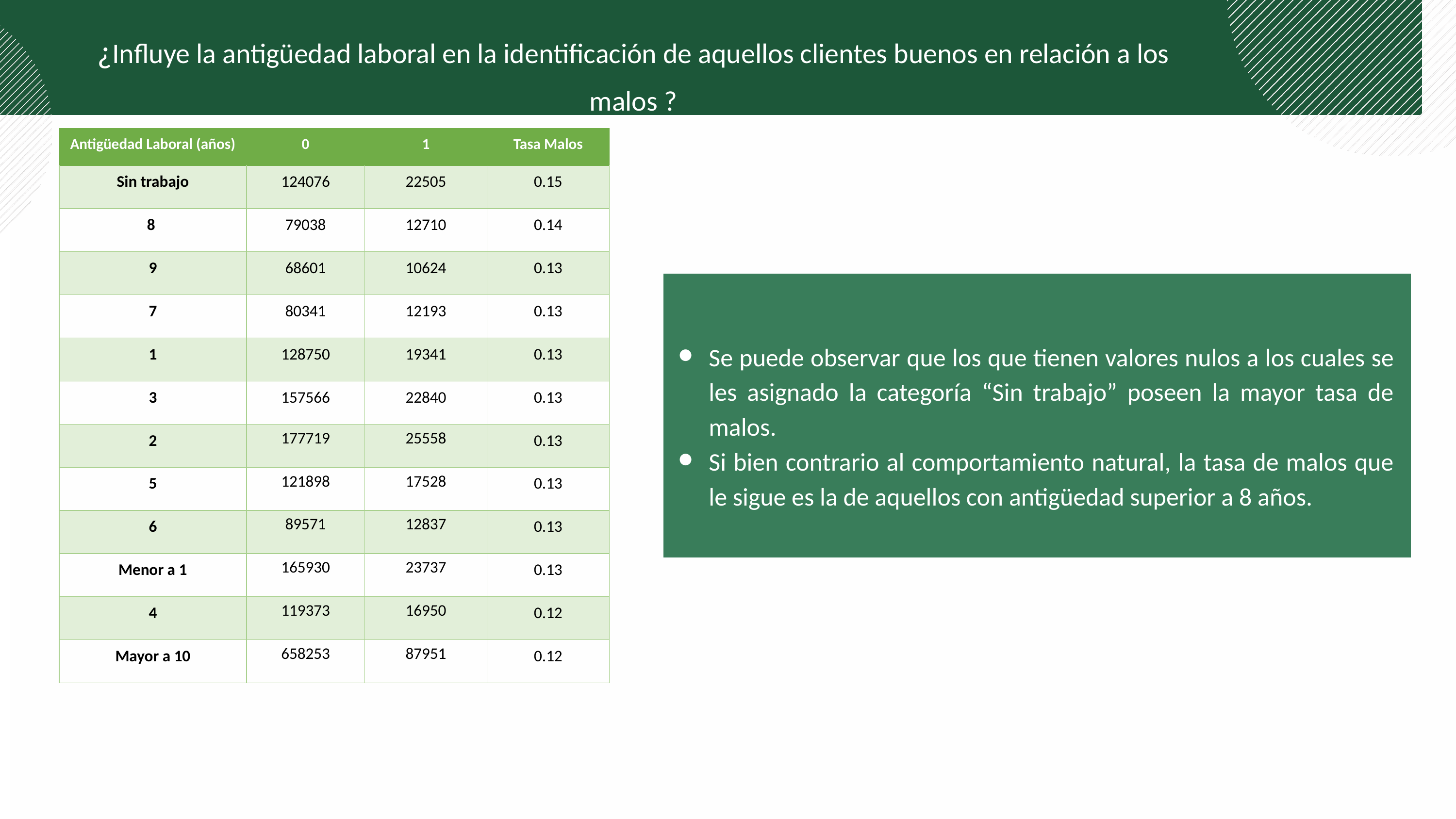

¿Influye la antigüedad laboral en la identificación de aquellos clientes buenos en relación a los malos ?
| Antigüedad Laboral (años) | 0 | 1 | Tasa Malos |
| --- | --- | --- | --- |
| Sin trabajo | 124076 | 22505 | 0.15 |
| 8 | 79038 | 12710 | 0.14 |
| 9 | 68601 | 10624 | 0.13 |
| 7 | 80341 | 12193 | 0.13 |
| 1 | 128750 | 19341 | 0.13 |
| 3 | 157566 | 22840 | 0.13 |
| 2 | 177719 | 25558 | 0.13 |
| 5 | 121898 | 17528 | 0.13 |
| 6 | 89571 | 12837 | 0.13 |
| Menor a 1 | 165930 | 23737 | 0.13 |
| 4 | 119373 | 16950 | 0.12 |
| Mayor a 10 | 658253 | 87951 | 0.12 |

Se puede observar que los que tienen valores nulos a los cuales se les asignado la categoría “Sin trabajo” poseen la mayor tasa de malos.
Si bien contrario al comportamiento natural, la tasa de malos que le sigue es la de aquellos con antigüedad superior a 8 años.